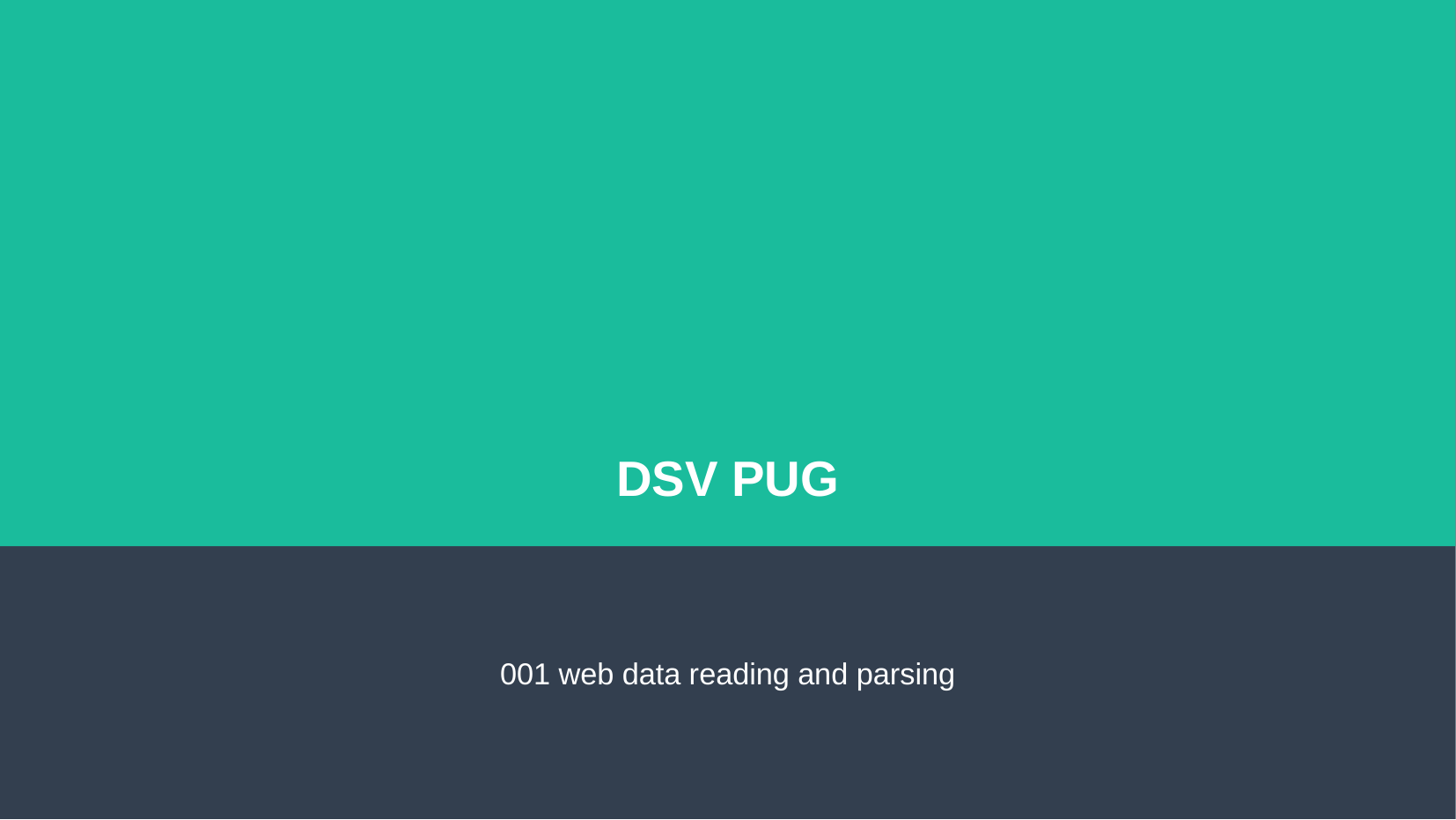

DSV PUG
001 web data reading and parsing